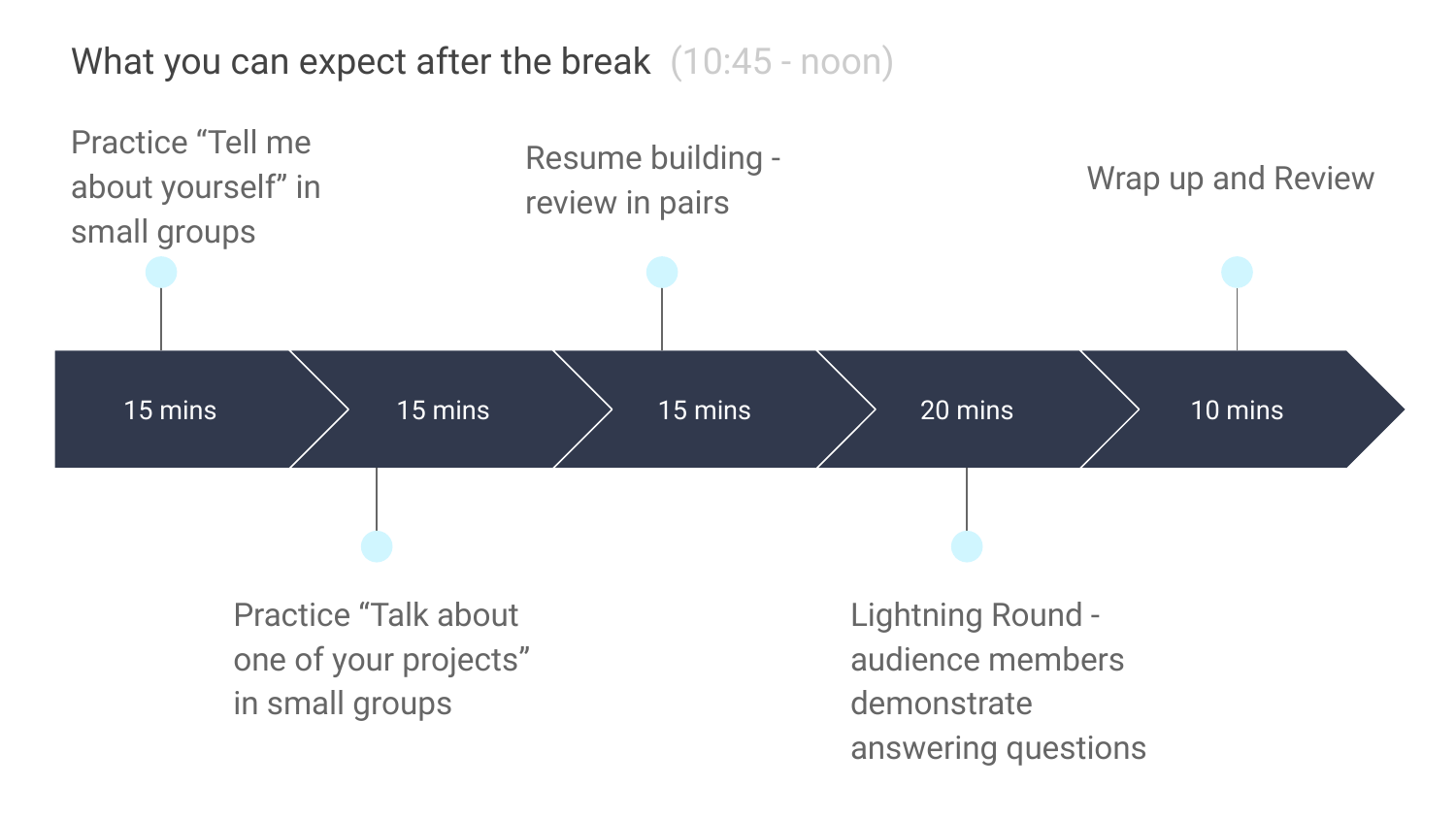

What you can expect after the break  (10:45 - noon)
Practice “Tell me about yourself” in small groups
Resume building - review in pairs
Wrap up and Review

15 mins
15 mins
15 mins
20 mins
10 mins

Practice “Talk about one of your projects” in small groups
Lightning Round - audience members demonstrate answering questions